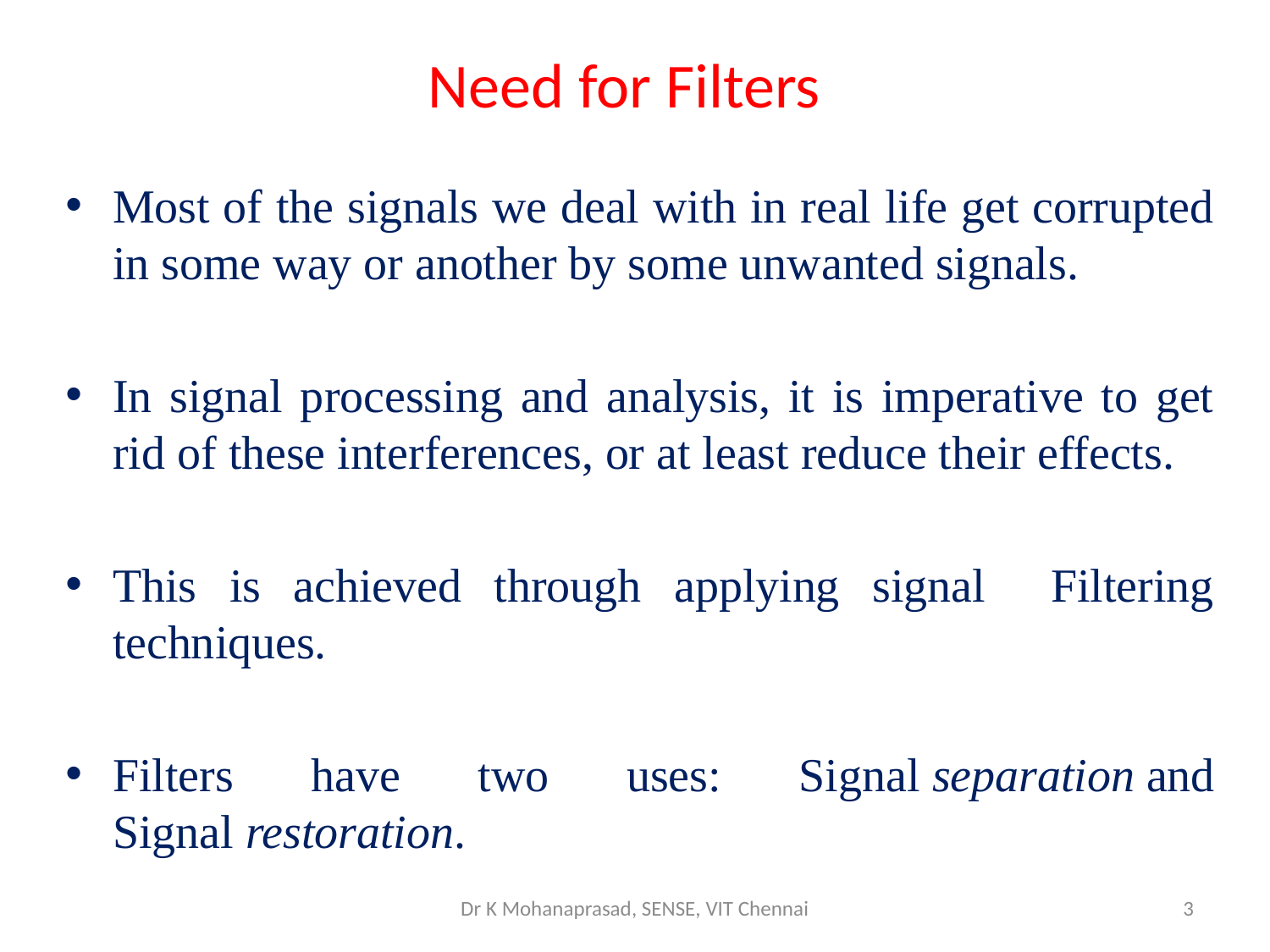

# Need for Filters
Most of the signals we deal with in real life get corrupted in some way or another by some unwanted signals.

In signal processing and analysis, it is imperative to get rid of these interferences, or at least reduce their effects.

This is achieved through applying signal  Filtering techniques.

Filters have two uses: Signal separation and Signal restoration.

Dr K Mohanaprasad, SENSE, VIT Chennai
3